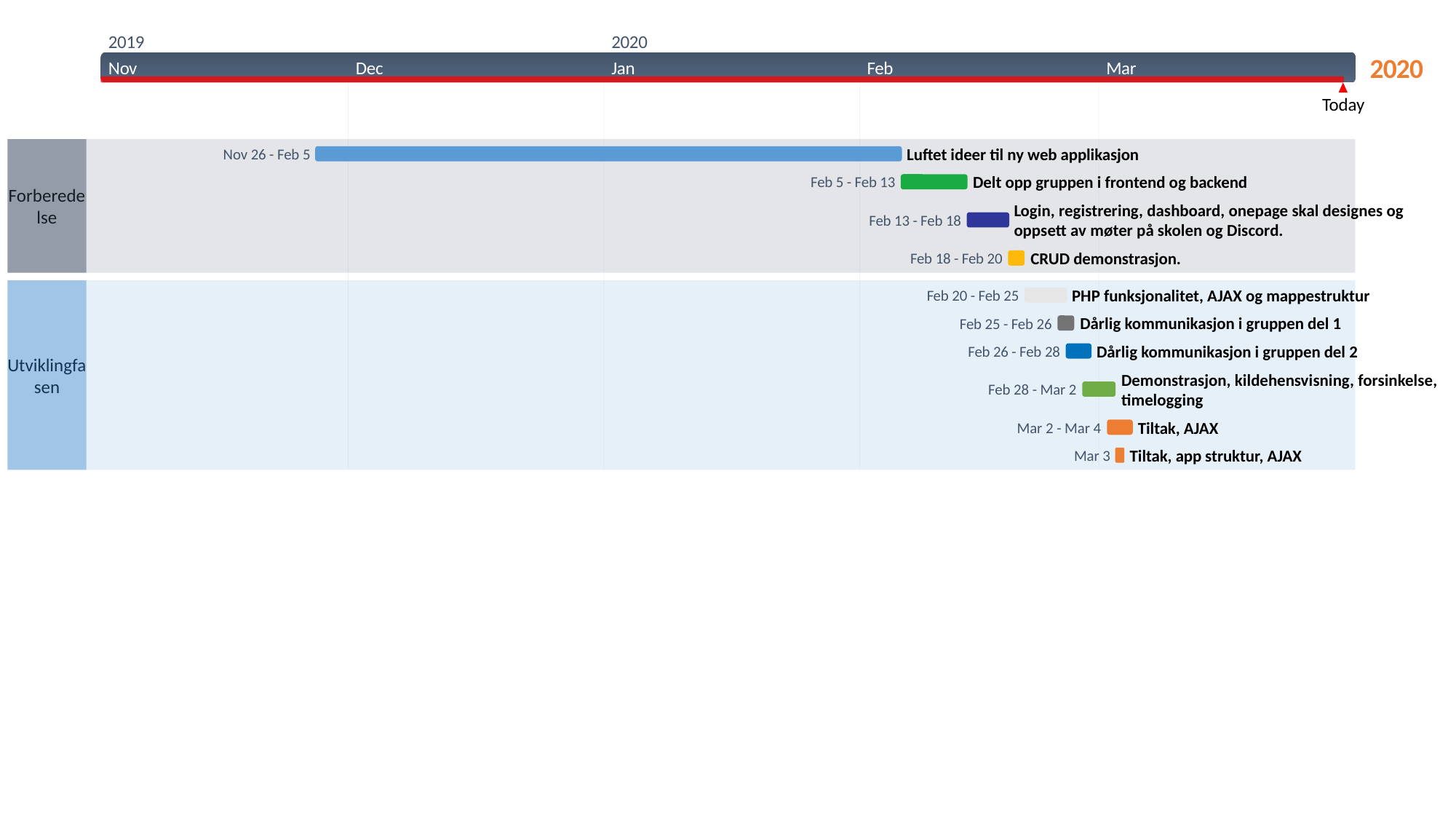

2019
2020
2020

Nov
Dec
Jan
Feb
Mar

Today

Luftet ideer til ny web applikasjon
Nov 26 - Feb 5

Delt opp gruppen i frontend og backend
Feb 5 - Feb 13

Forberedelse
Login, registrering, dashboard, onepage skal designes og oppsett av møter på skolen og Discord.
Feb 13 - Feb 18

CRUD demonstrasjon.
Feb 18 - Feb 20

PHP funksjonalitet, AJAX og mappestruktur
Feb 20 - Feb 25

Dårlig kommunikasjon i gruppen del 1
Feb 25 - Feb 26

Dårlig kommunikasjon i gruppen del 2
Feb 26 - Feb 28

Utviklingfasen
Demonstrasjon, kildehensvisning, forsinkelse, timelogging
Feb 28 - Mar 2

Tiltak, AJAX
Mar 2 - Mar 4

Tiltak, app struktur, AJAX
Mar 3